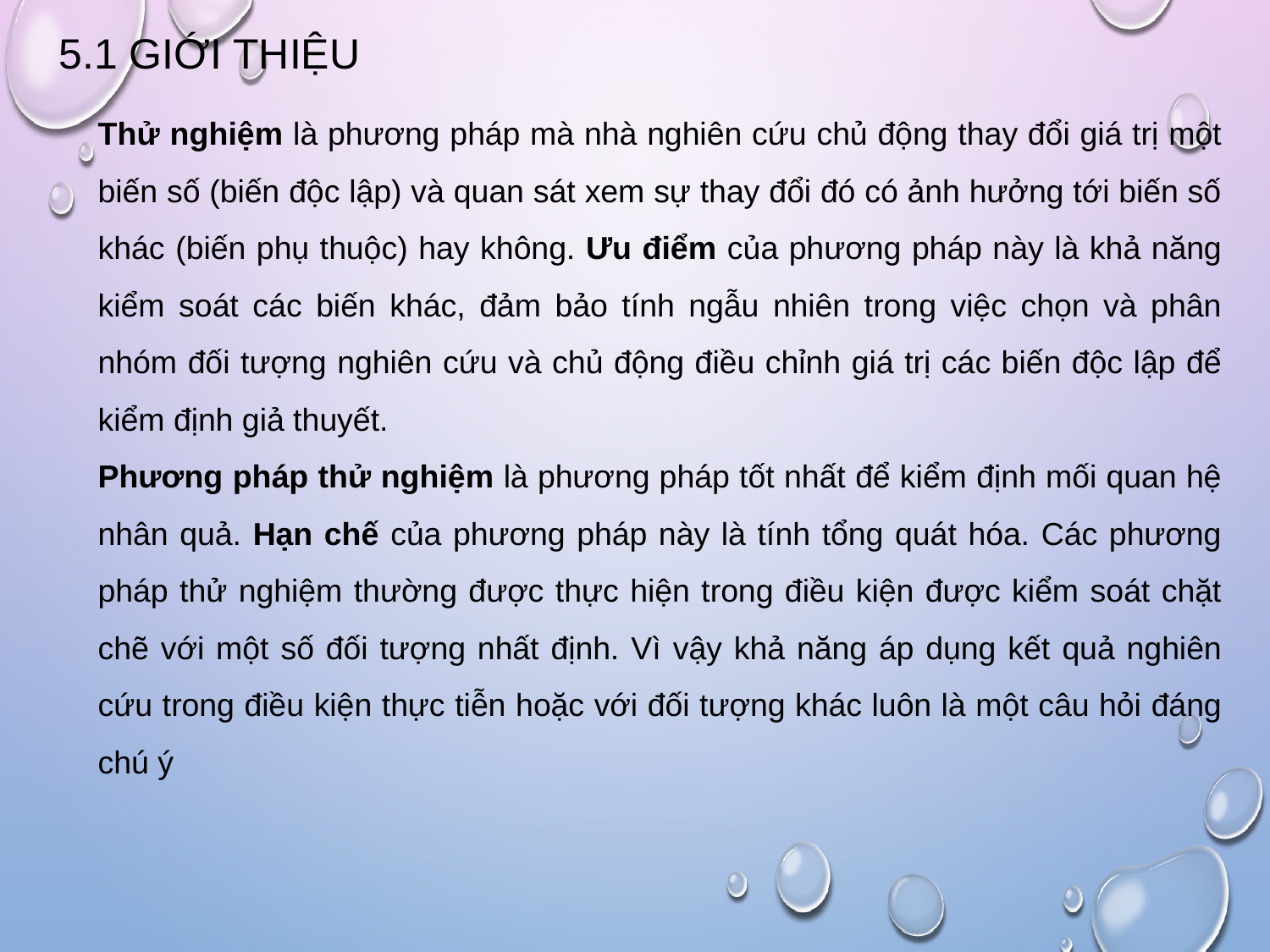

# 5.1 GiớI thiệu
Thử nghiệm là phương pháp mà nhà nghiên cứu chủ động thay đổi giá trị một biến số (biến độc lập) và quan sát xem sự thay đổi đó có ảnh hưởng tới biến số khác (biến phụ thuộc) hay không. Ưu điểm của phương pháp này là khả năng kiểm soát các biến khác, đảm bảo tính ngẫu nhiên trong việc chọn và phân nhóm đối tượng nghiên cứu và chủ động điều chỉnh giá trị các biến độc lập để kiểm định giả thuyết.
Phương pháp thử nghiệm là phương pháp tốt nhất để kiểm định mối quan hệ nhân quả. Hạn chế của phương pháp này là tính tổng quát hóa. Các phương pháp thử nghiệm thường được thực hiện trong điều kiện được kiểm soát chặt chẽ với một số đối tượng nhất định. Vì vậy khả năng áp dụng kết quả nghiên cứu trong điều kiện thực tiễn hoặc với đối tượng khác luôn là một câu hỏi đáng chú ý